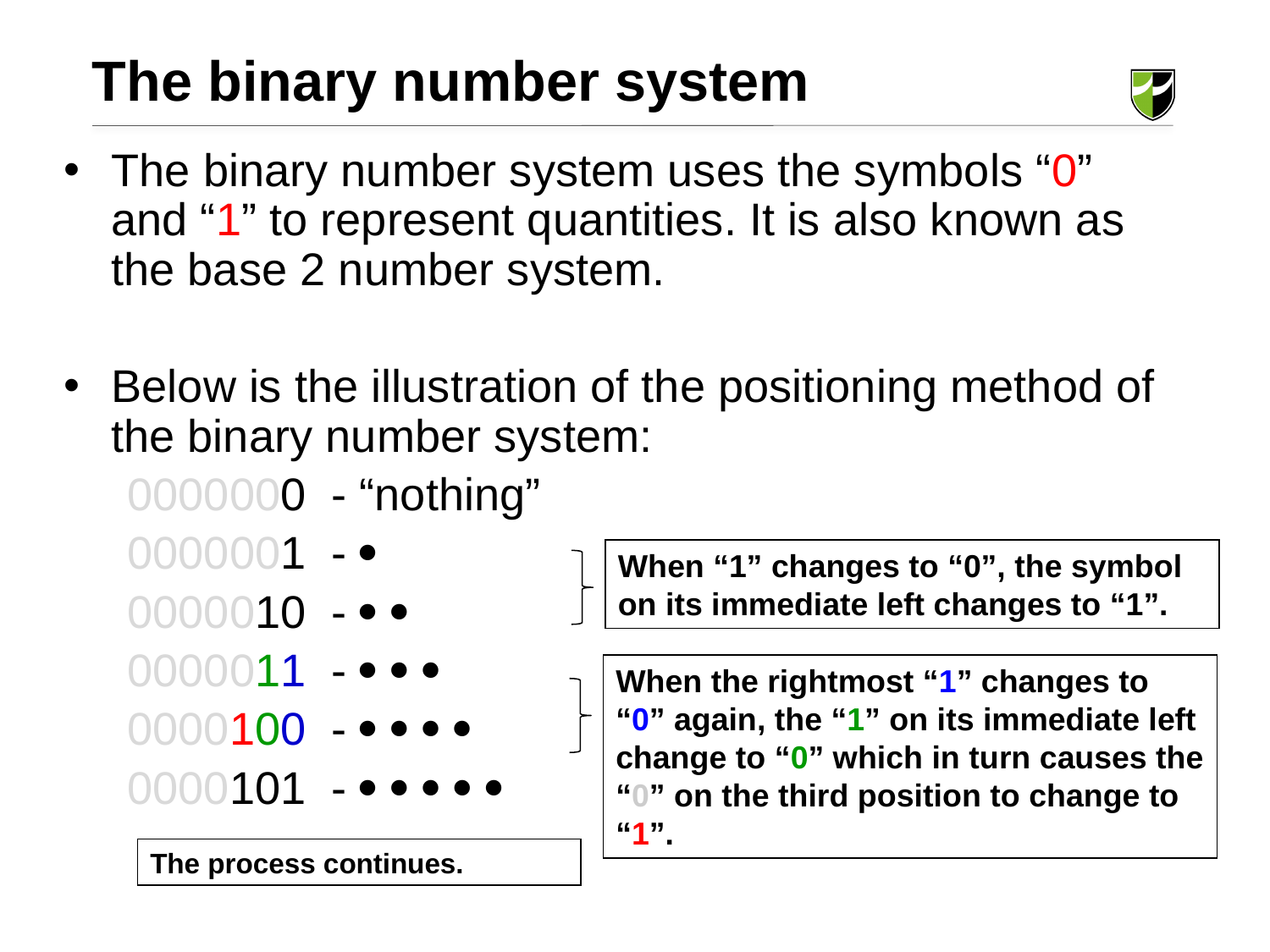

The binary number system
The binary number system uses the symbols “0” and “1” to represent quantities. It is also known as the base 2 number system.

Below is the illustration of the positioning method of the binary number system:
     0000000  - “nothing”
     0000001  - •
     0000010  - • •
     0000011  - • • •
     0000100  - • • • •
     0000101  - • • • • •

When “1” changes to “0”, the symbol on its immediate left changes to “1”.

When the rightmost “1” changes to “0” again, the “1” on its immediate left change to “0” which in turn causes the “0” on the third position to change to “1”.

The process continues.